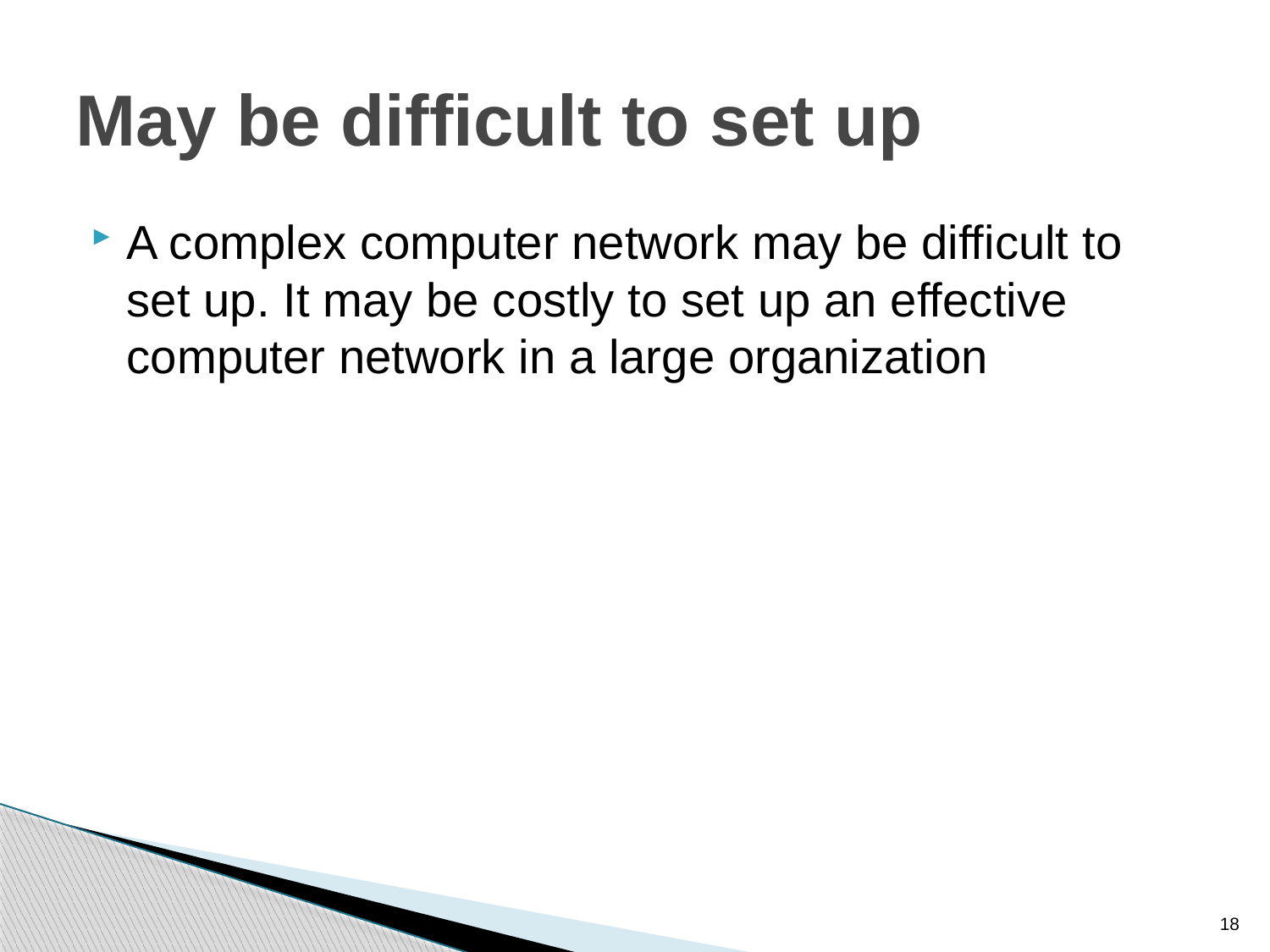

# May be difficult to set up
A complex computer network may be difficult to set up. It may be costly to set up an effective computer network in a large organization
18